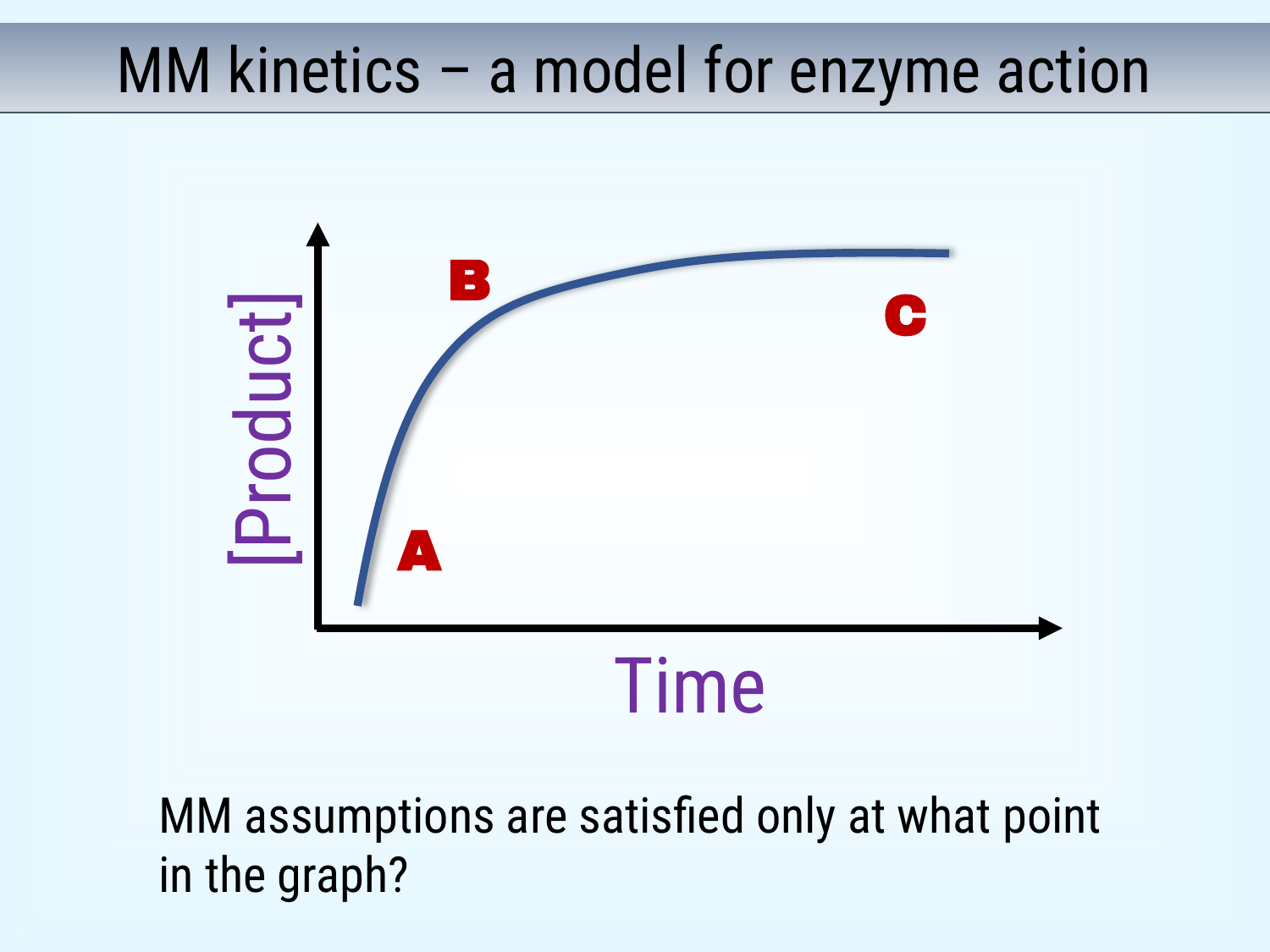

MM kinetics – a model for enzyme action
B

C
[Product]
A
Time
MM assumptions are satisfied only at what point in the graph?